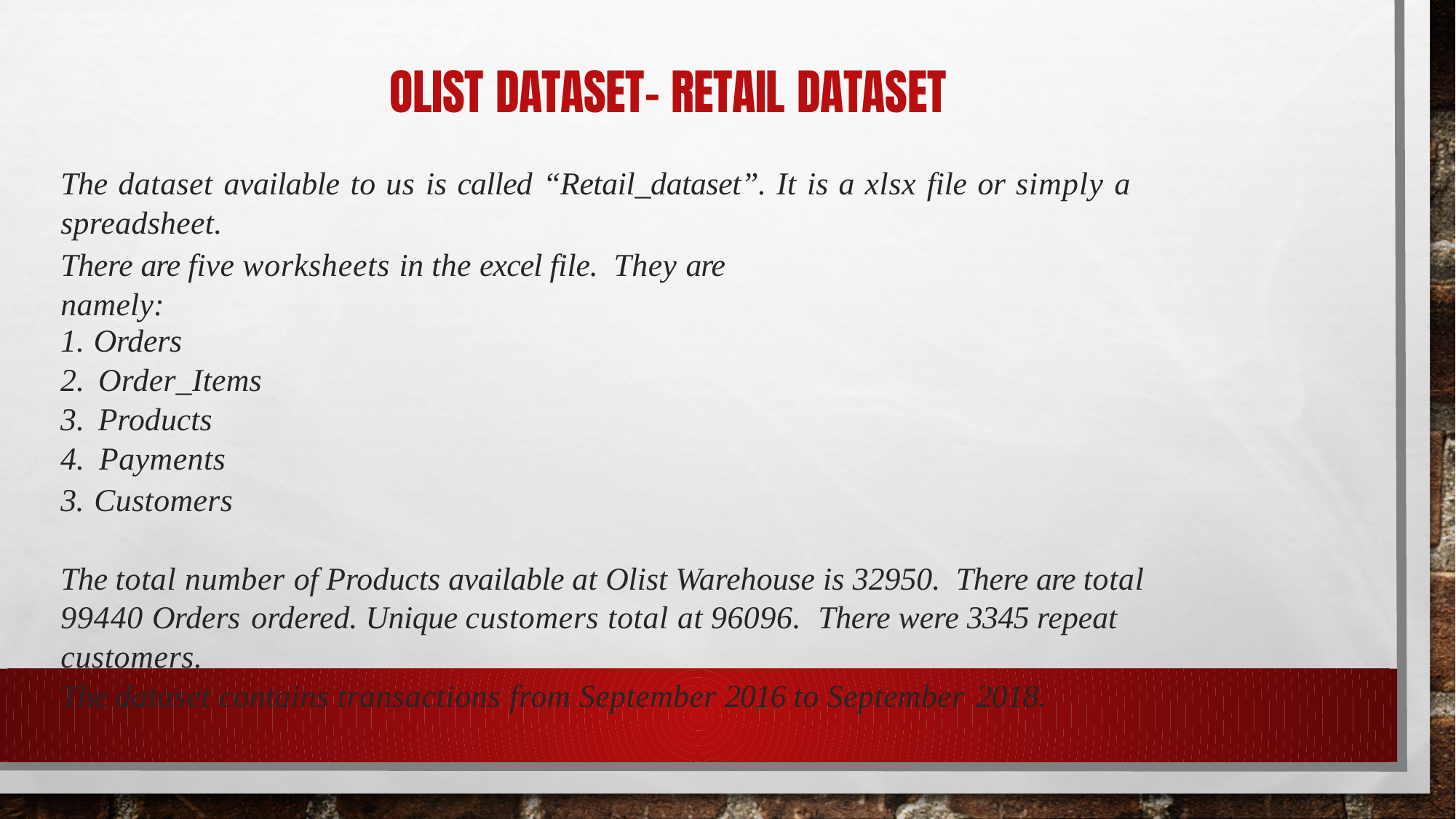

# Olist Dataset- Retail Dataset
The dataset available to us is called “Retail_dataset”. It is a xlsx file or simply a
spreadsheet.
There are five worksheets in the excel file.  They are namely:
Orders
Order_Items
Products
Payments
3. Customers

The total number of Products available at Olist Warehouse is 32950.  There are total 99440 Orders ordered. Unique customers total at 96096.  There were 3345 repeat customers.
The dataset contains transactions from September 2016 to September 2018.